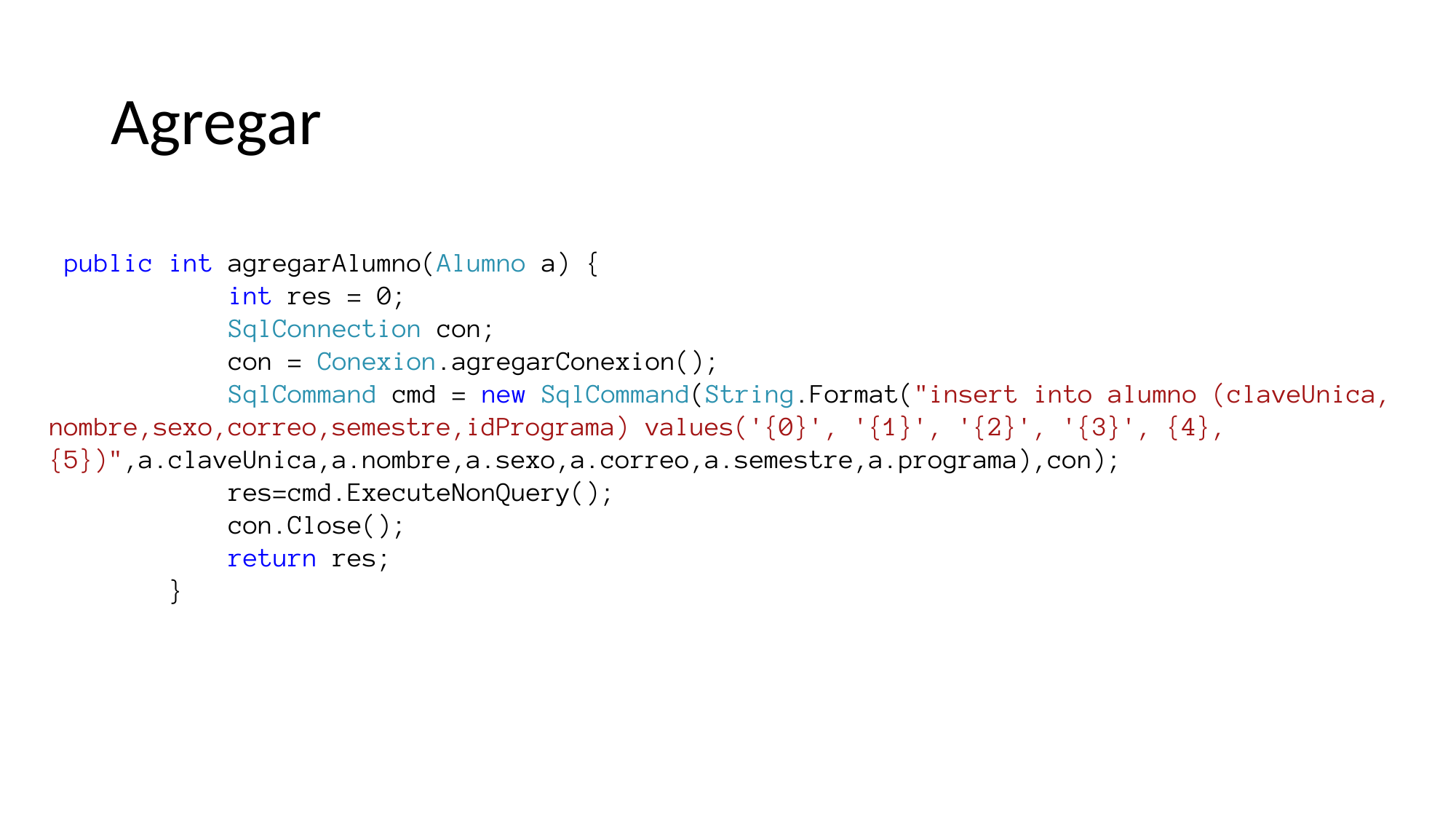

# Agregar
 public int agregarAlumno(Alumno a) {
            int res = 0;
            SqlConnection con;
            con = Conexion.agregarConexion();
            SqlCommand cmd = new SqlCommand(String.Format("insert into alumno (claveUnica, nombre,sexo,correo,semestre,idPrograma) values('{0}', '{1}', '{2}', '{3}', {4}, {5})",a.claveUnica,a.nombre,a.sexo,a.correo,a.semestre,a.programa),con);
            res=cmd.ExecuteNonQuery();
            con.Close();
            return res;
        }